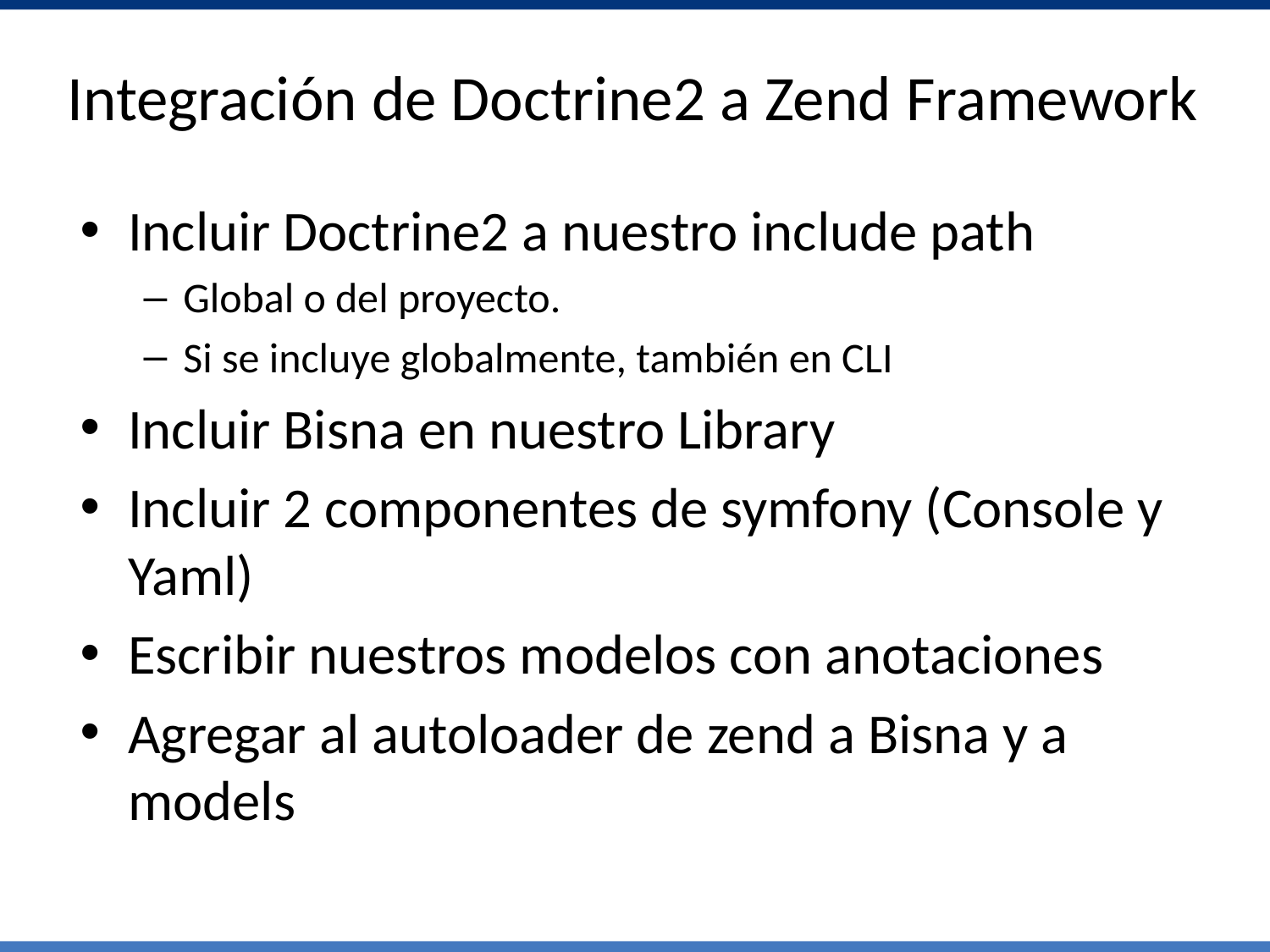

# Integración de Doctrine2 a Zend Framework
Incluir Doctrine2 a nuestro include path
Global o del proyecto.
Si se incluye globalmente, también en CLI
Incluir Bisna en nuestro Library
Incluir 2 componentes de symfony (Console y Yaml)
Escribir nuestros modelos con anotaciones
Agregar al autoloader de zend a Bisna y a models